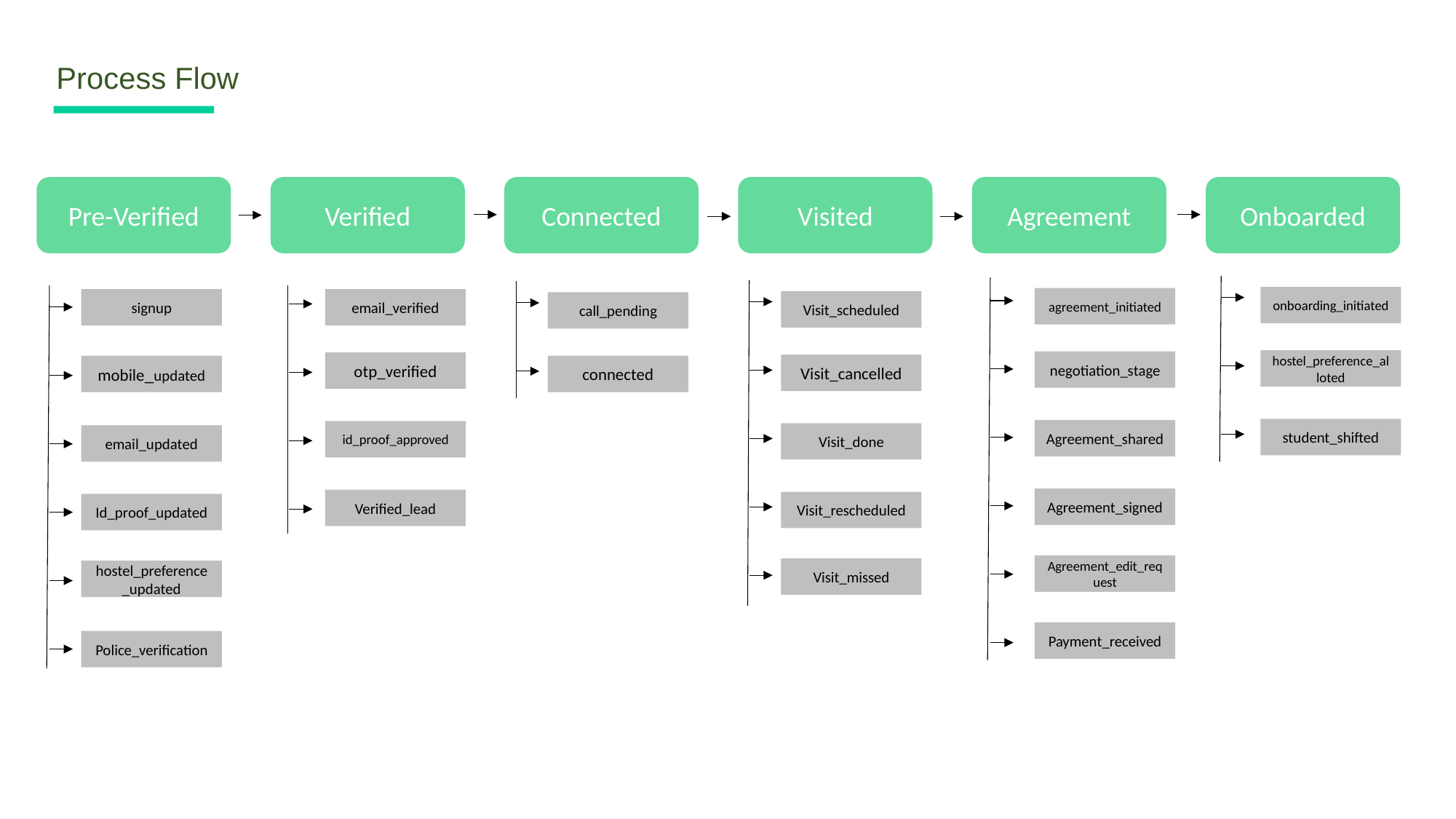

Process Flow

Pre-Verified
Verified
Connected
Visited
Agreement
Onboarded
onboarding_initiated
agreement_initiated
signup
email_verified
Visit_scheduled
call_pending
hostel_preference_alloted
negotiation_stage
otp_verified
Visit_cancelled
mobile_updated
connected
student_shifted
Agreement_shared
id_proof_approved
Visit_done
email_updated
Agreement_signed
Verified_lead
Visit_rescheduled
Id_proof_updated
Agreement_edit_request
Visit_missed
hostel_preference_updated
Payment_received
Police_verification